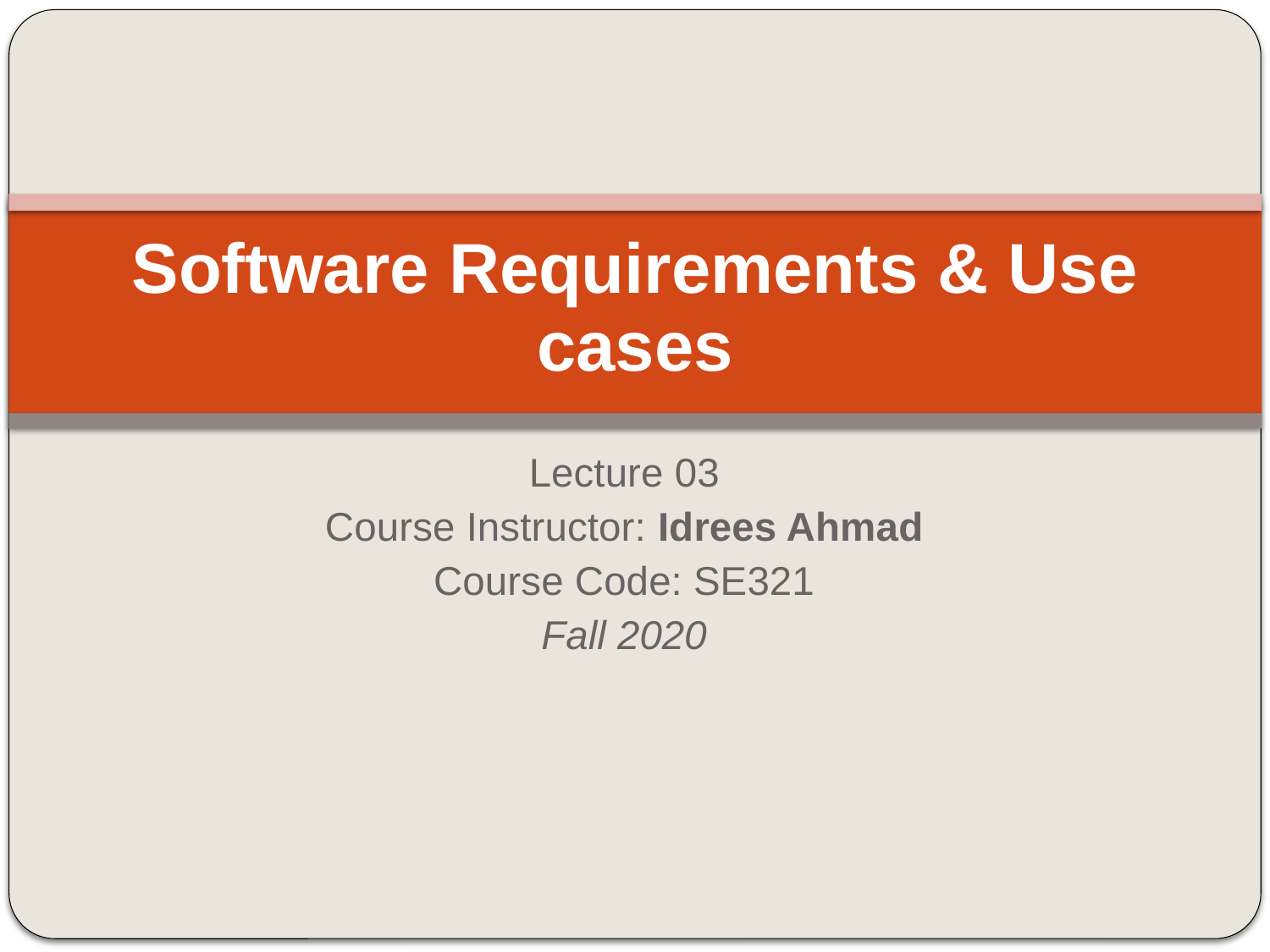

# Software Requirements & Use cases
Lecture 03
Course Instructor: Idrees Ahmad
Course Code: SE321
Fall 2020